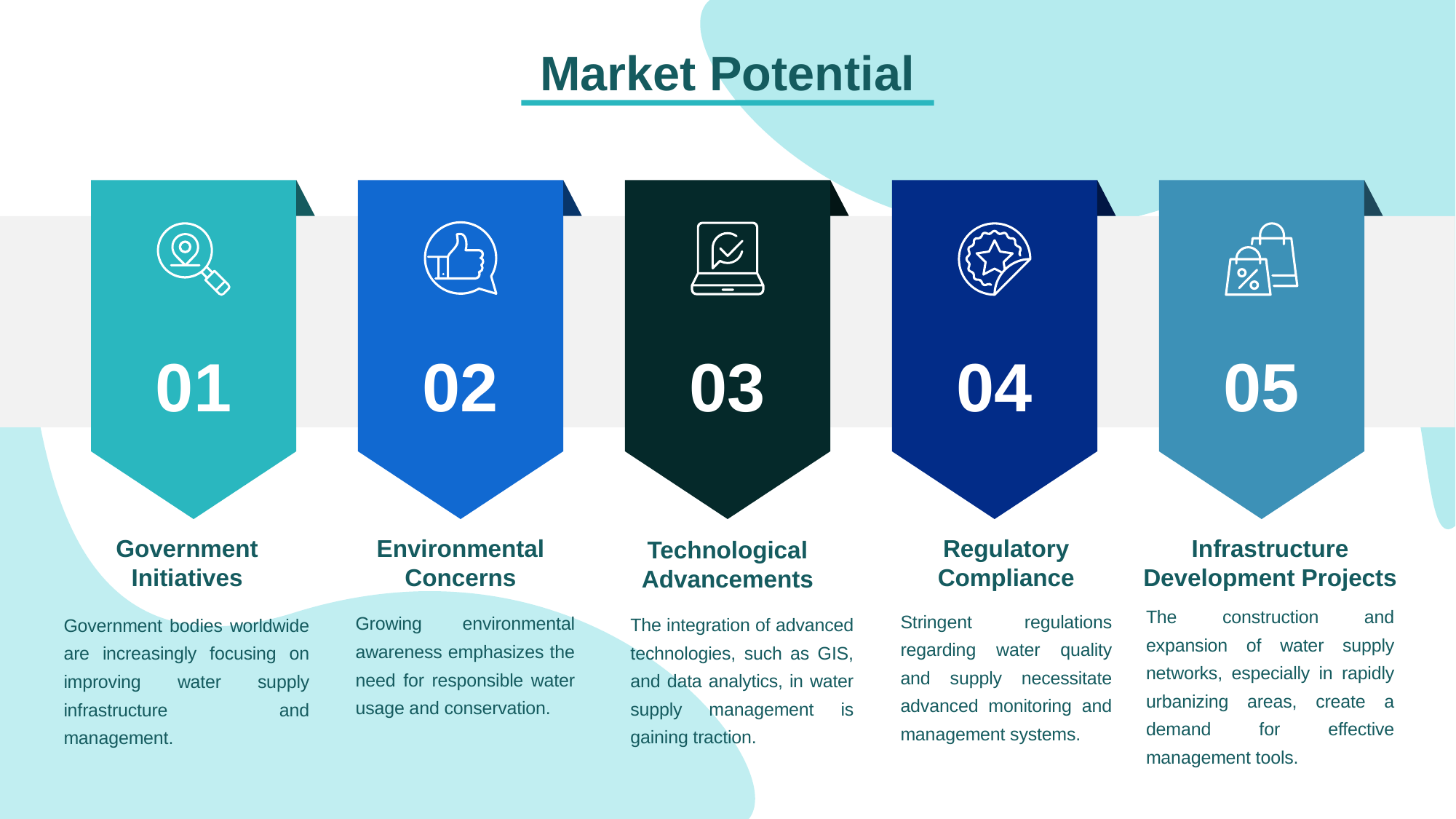

Market Potential

01
02
03
04
05
Infrastructure Development Projects
Regulatory Compliance
Environmental Concerns
Government Initiatives
Technological Advancements
The construction and expansion of water supply networks, especially in rapidly urbanizing areas, create a demand for effective management tools.
Stringent regulations regarding water quality and supply necessitate advanced monitoring and management systems.
Growing environmental awareness emphasizes the need for responsible water usage and conservation.
The integration of advanced technologies, such as GIS, and data analytics, in water supply management is gaining traction.
Government bodies worldwide are increasingly focusing on improving water supply infrastructure and management.